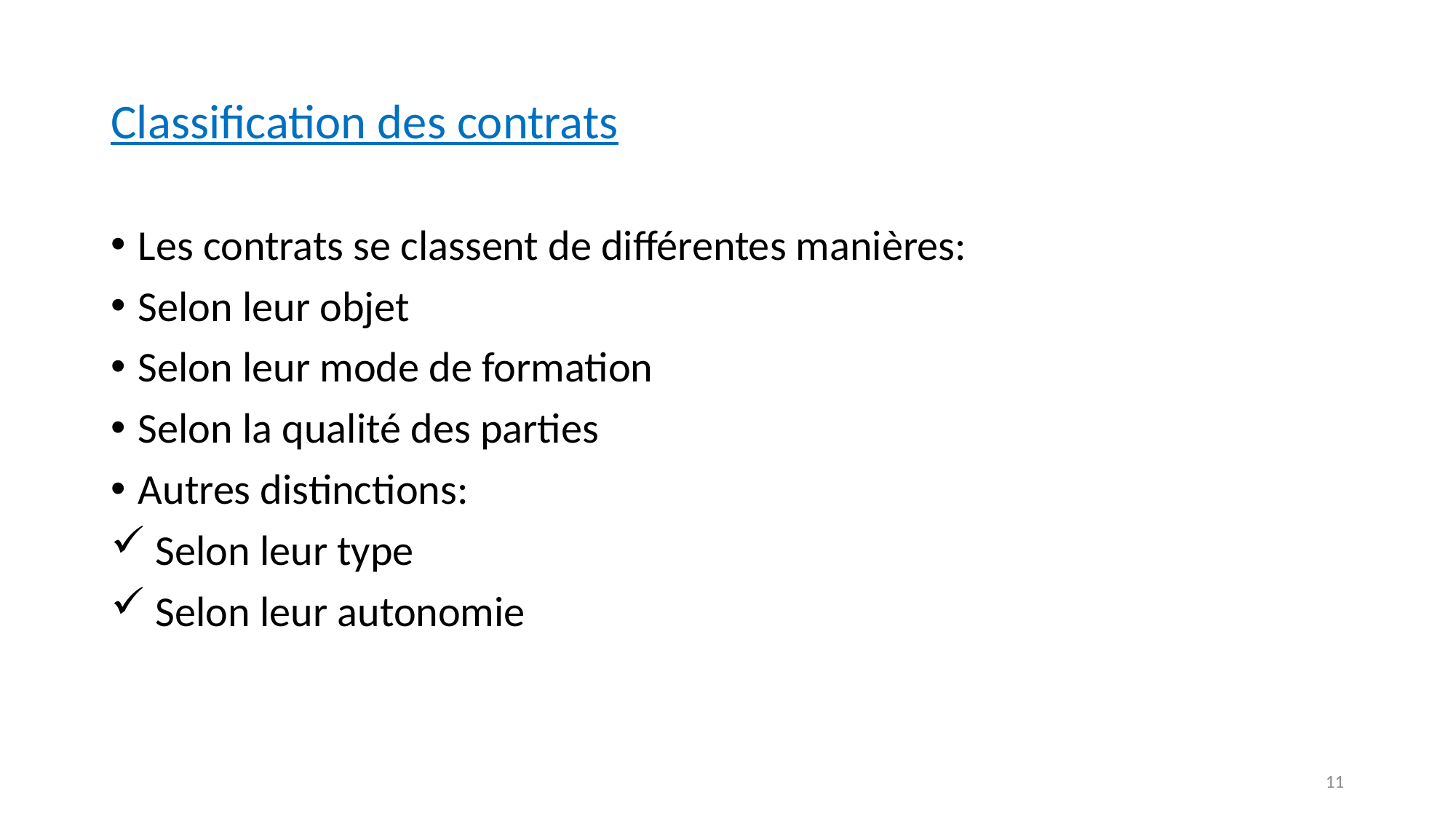

# Classification des contrats
Les contrats se classent de différentes manières:
Selon leur objet
Selon leur mode de formation
Selon la qualité des parties
Autres distinctions:
 Selon leur type
 Selon leur autonomie

11